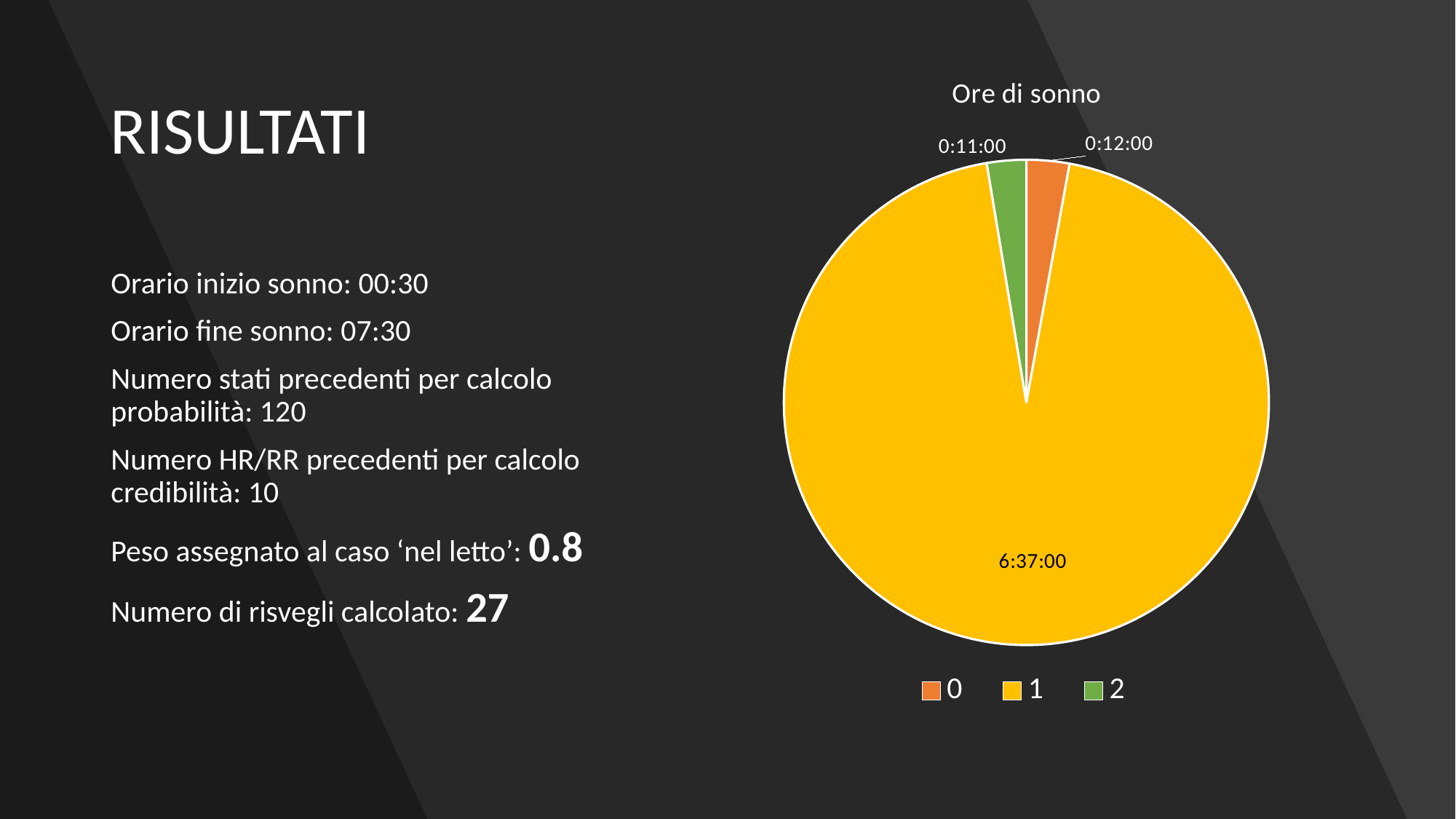

# RISULTATI

### Chart:

| Category | Ore di sonno |
|---|---|
| 0 | 0.008333333333333333 |
| 1 | 0.27569444444444446 |
| 2 | 0.007638888888888889 |
|  | None |
Orario inizio sonno: 00:30
Orario fine sonno: 07:30
Numero stati precedenti per calcolo probabilità: 120
Numero HR/RR precedenti per calcolo credibilità: 10
Peso assegnato al caso ‘nel letto’: 0.8
Numero di risvegli calcolato: 27